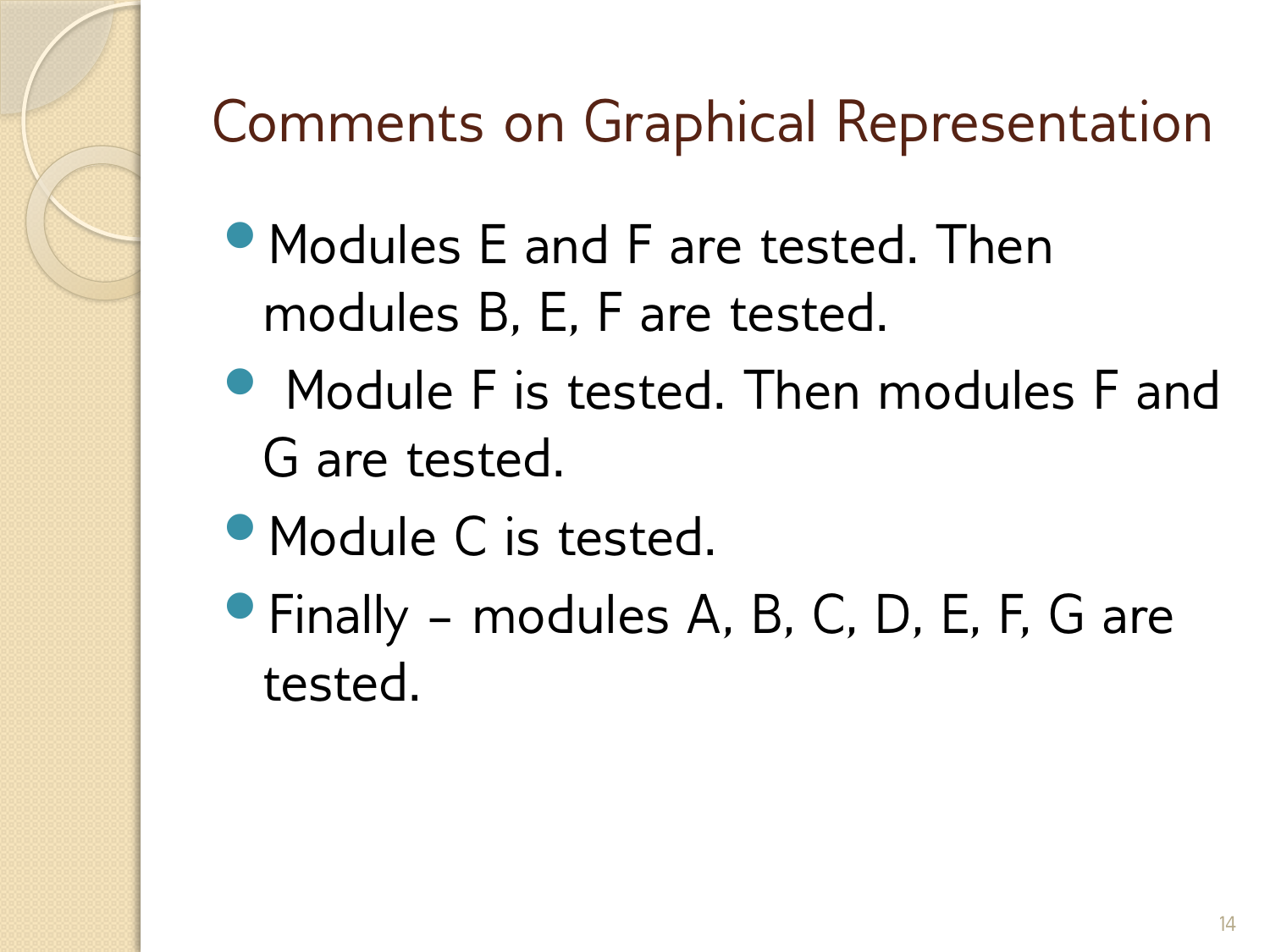

# Comments on Graphical Representation
Modules E and F are tested. Then modules B, E, F are tested.
 Module F is tested. Then modules F and G are tested.
Module C is tested.
Finally – modules A, B, C, D, E, F, G are tested.
14